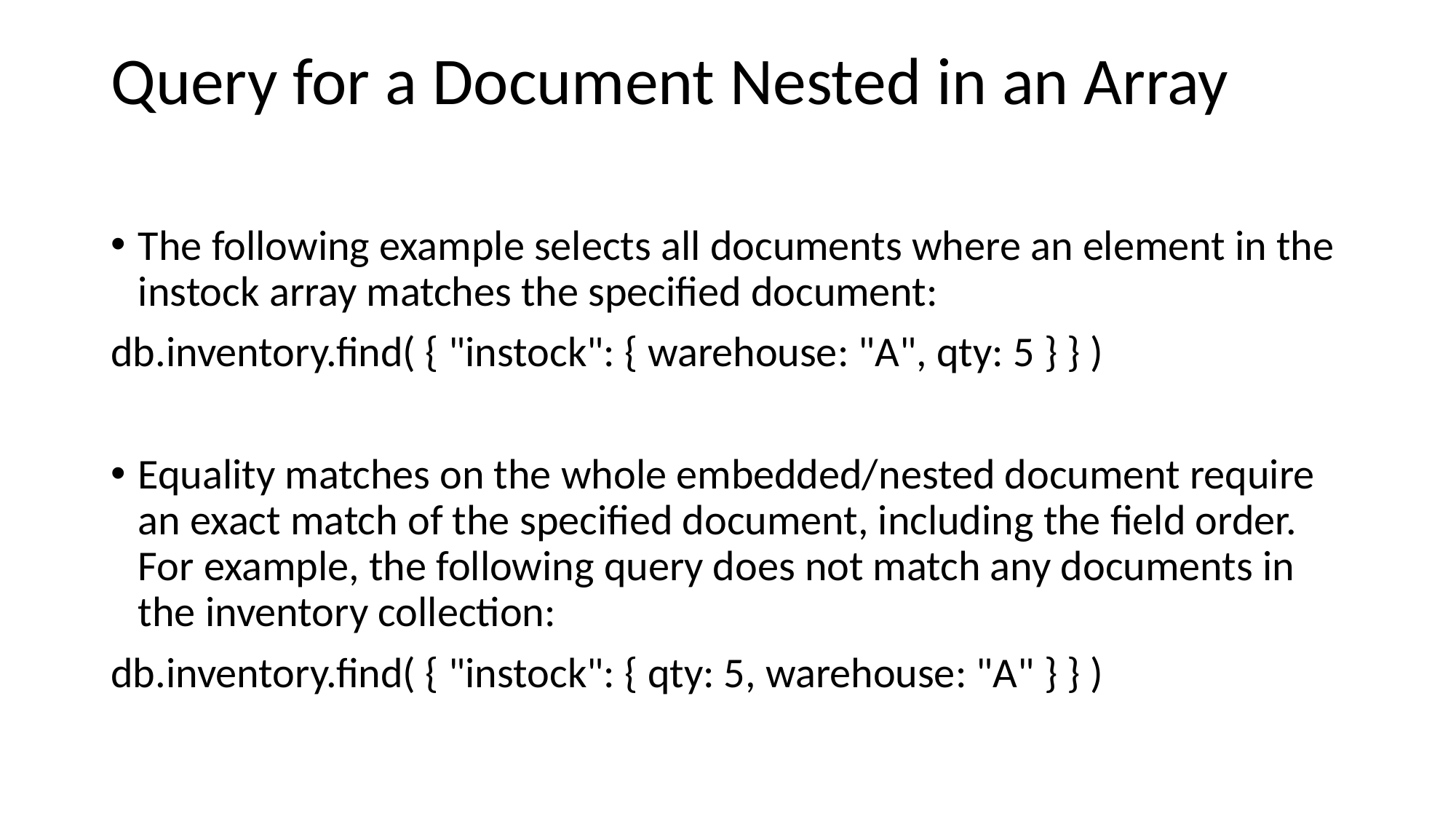

# Query for a Document Nested in an Array
The following example selects all documents where an element in the instock array matches the specified document:
db.inventory.find( { "instock": { warehouse: "A", qty: 5 } } )

Equality matches on the whole embedded/nested document require an exact match of the specified document, including the field order. For example, the following query does not match any documents in the inventory collection:
db.inventory.find( { "instock": { qty: 5, warehouse: "A" } } )